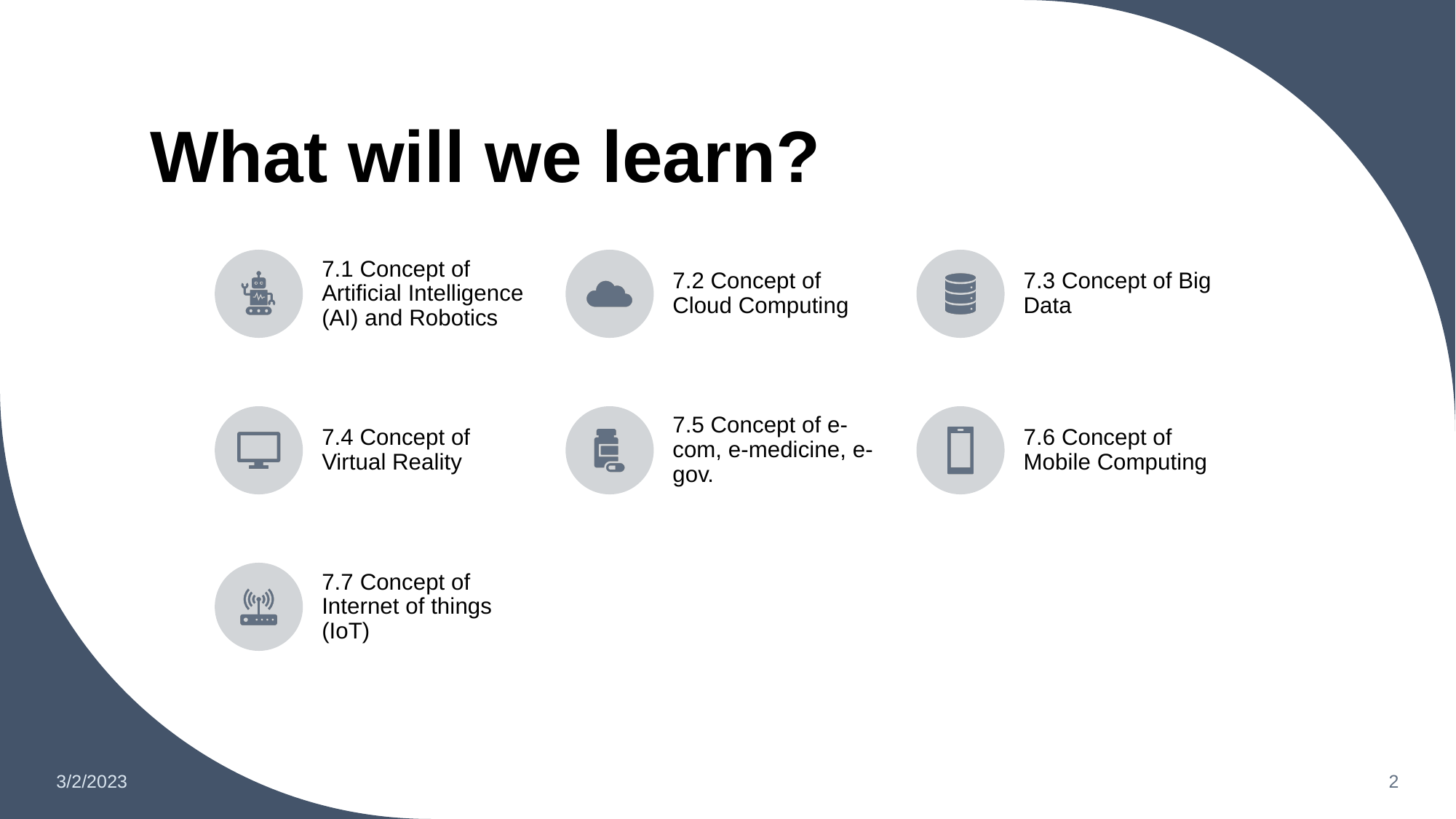

# What will we learn?
7.1 Concept of Artificial Intelligence (AI) and Robotics
7.2 Concept of Cloud Computing
7.3 Concept of Big Data
7.4 Concept of Virtual Reality
7.5 Concept of e-com, e-medicine, e-gov.
7.6 Concept of Mobile Computing
7.7 Concept of Internet of things (IoT)
3/2/2023
2